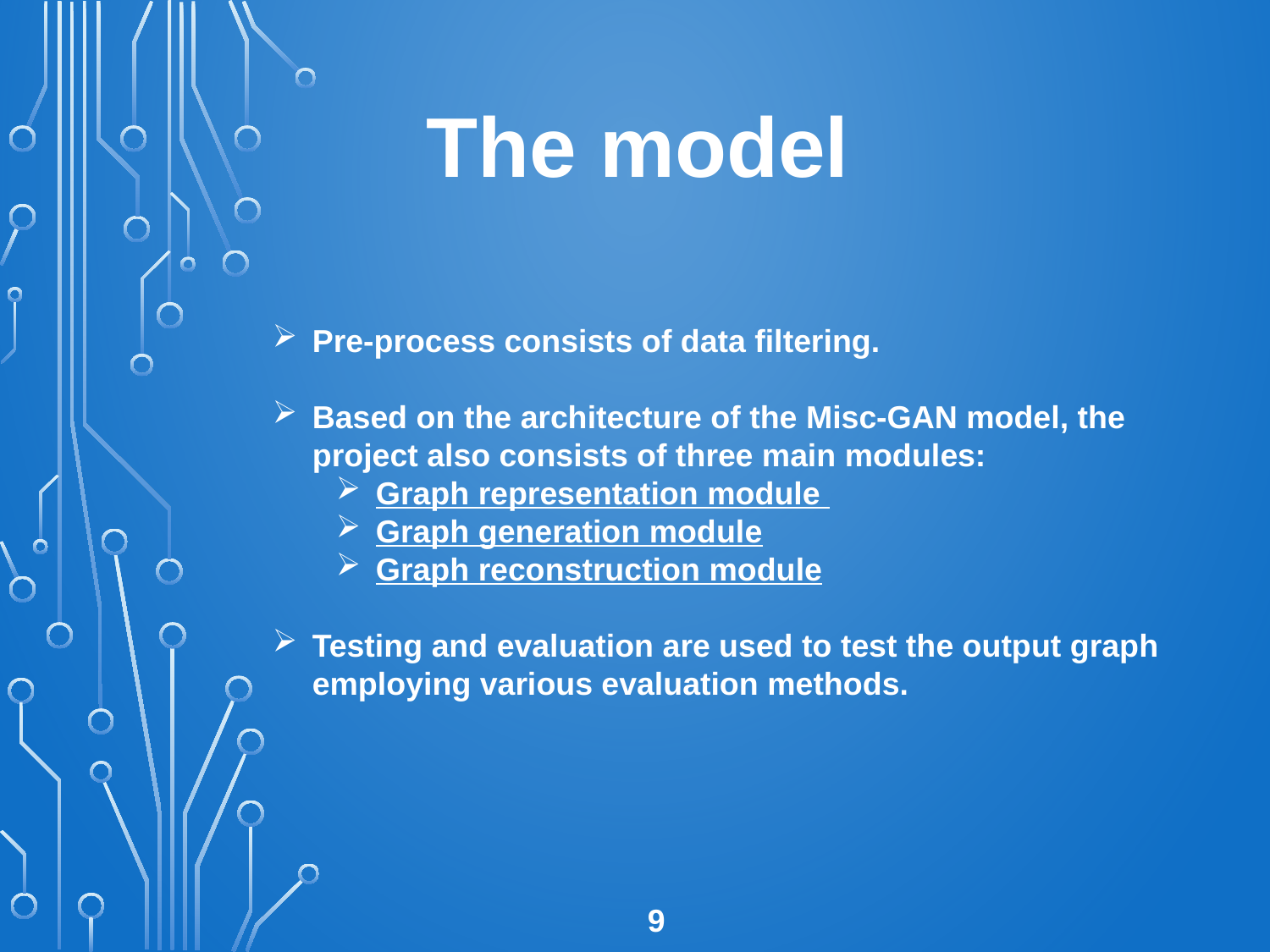

The model
Pre-process consists of data filtering.

Based on the architecture of the Misc-GAN model, the project also consists of three main modules:
Graph representation module
Graph generation module
Graph reconstruction module
Testing and evaluation are used to test the output graph employing various evaluation methods.

9